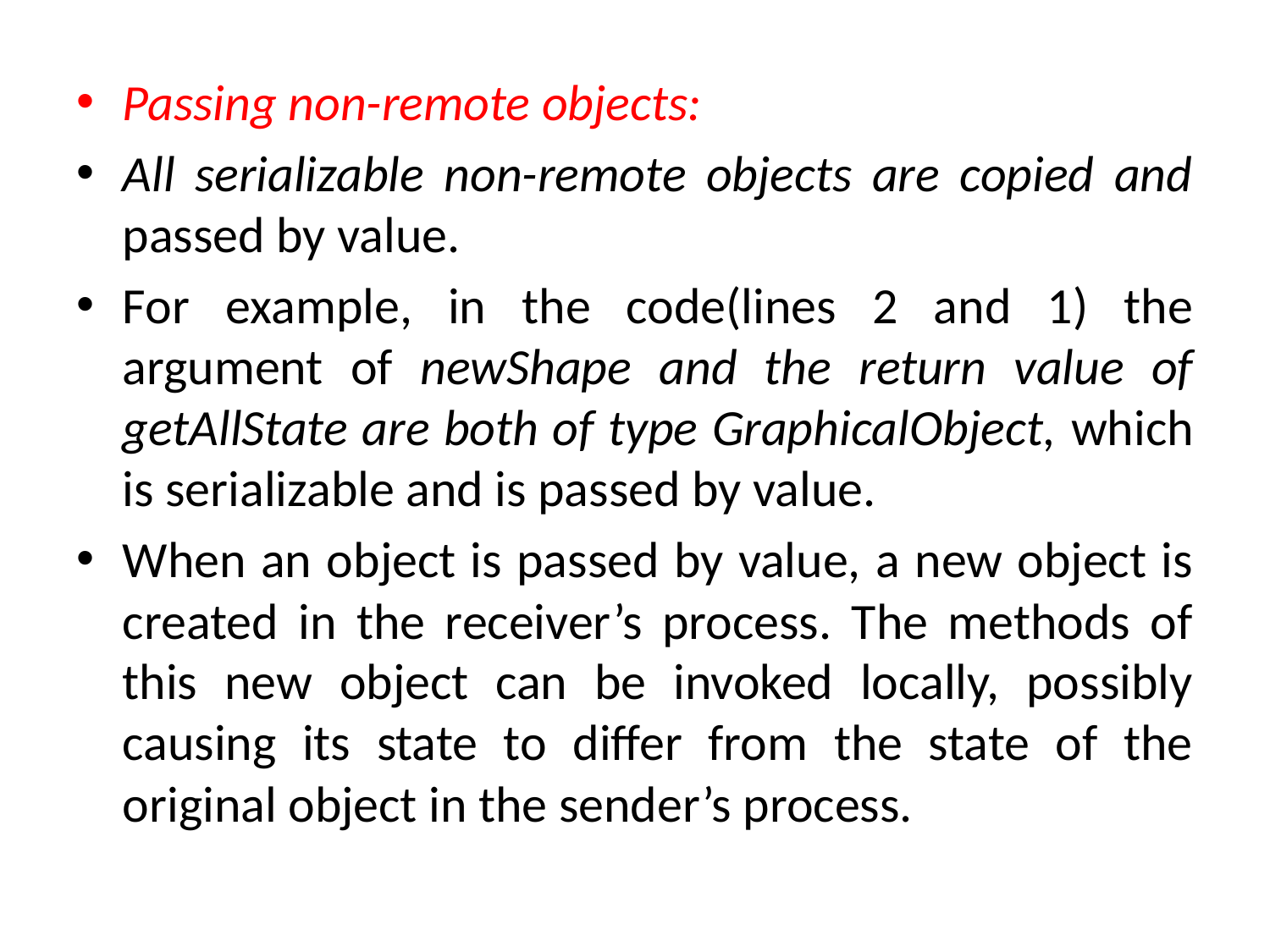

Passing non-remote objects:
All serializable non-remote objects are copied and passed by value.
For example, in the code(lines 2 and 1) the argument of newShape and the return value of getAllState are both of type GraphicalObject, which is serializable and is passed by value.
When an object is passed by value, a new object is created in the receiver’s process. The methods of this new object can be invoked locally, possibly causing its state to differ from the state of the original object in the sender’s process.